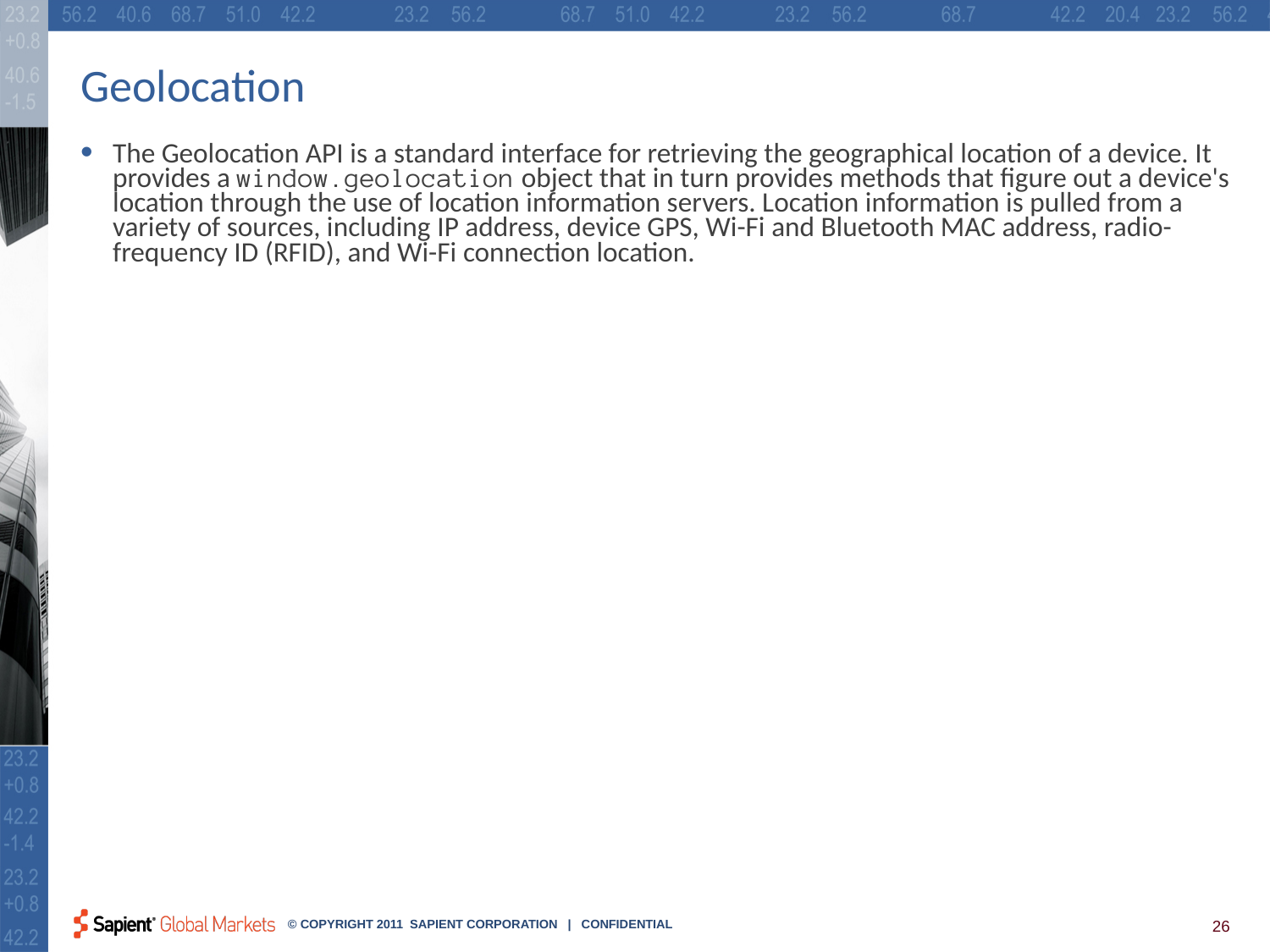

# Geolocation
The Geolocation API is a standard interface for retrieving the geographical location of a device. It provides a window.geolocation object that in turn provides methods that figure out a device's location through the use of location information servers. Location information is pulled from a variety of sources, including IP address, device GPS, Wi-Fi and Bluetooth MAC address, radio-frequency ID (RFID), and Wi-Fi connection location.